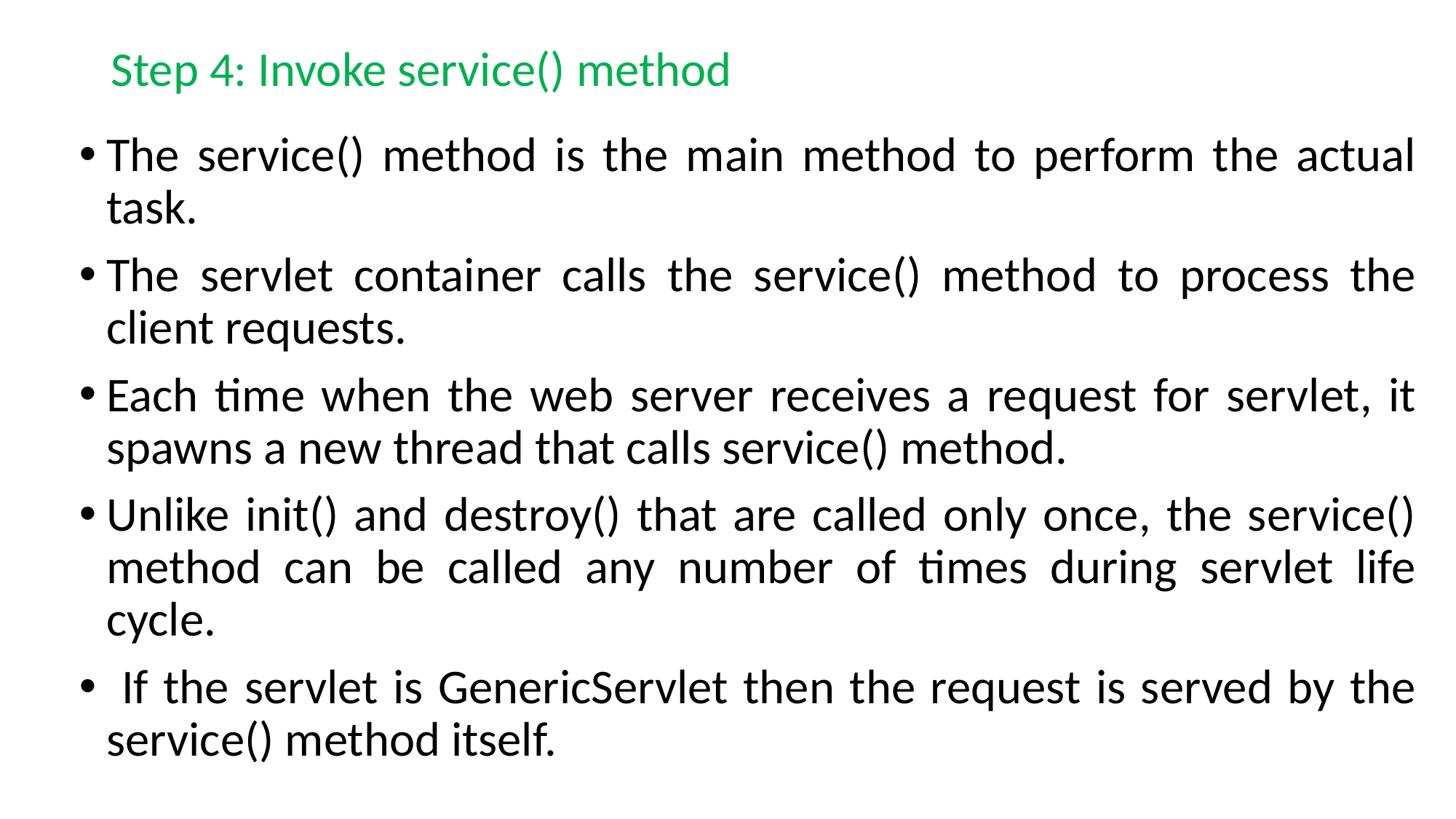

# Step 4: Invoke service() method
The service() method is the main method to perform the actual task.
The servlet container calls the service() method to process the client requests.
Each time when the web server receives a request for servlet, it spawns a new thread that calls service() method.
Unlike init() and destroy() that are called only once, the service() method can be called any number of times during servlet life cycle.
 If the servlet is GenericServlet then the request is served by the service() method itself.